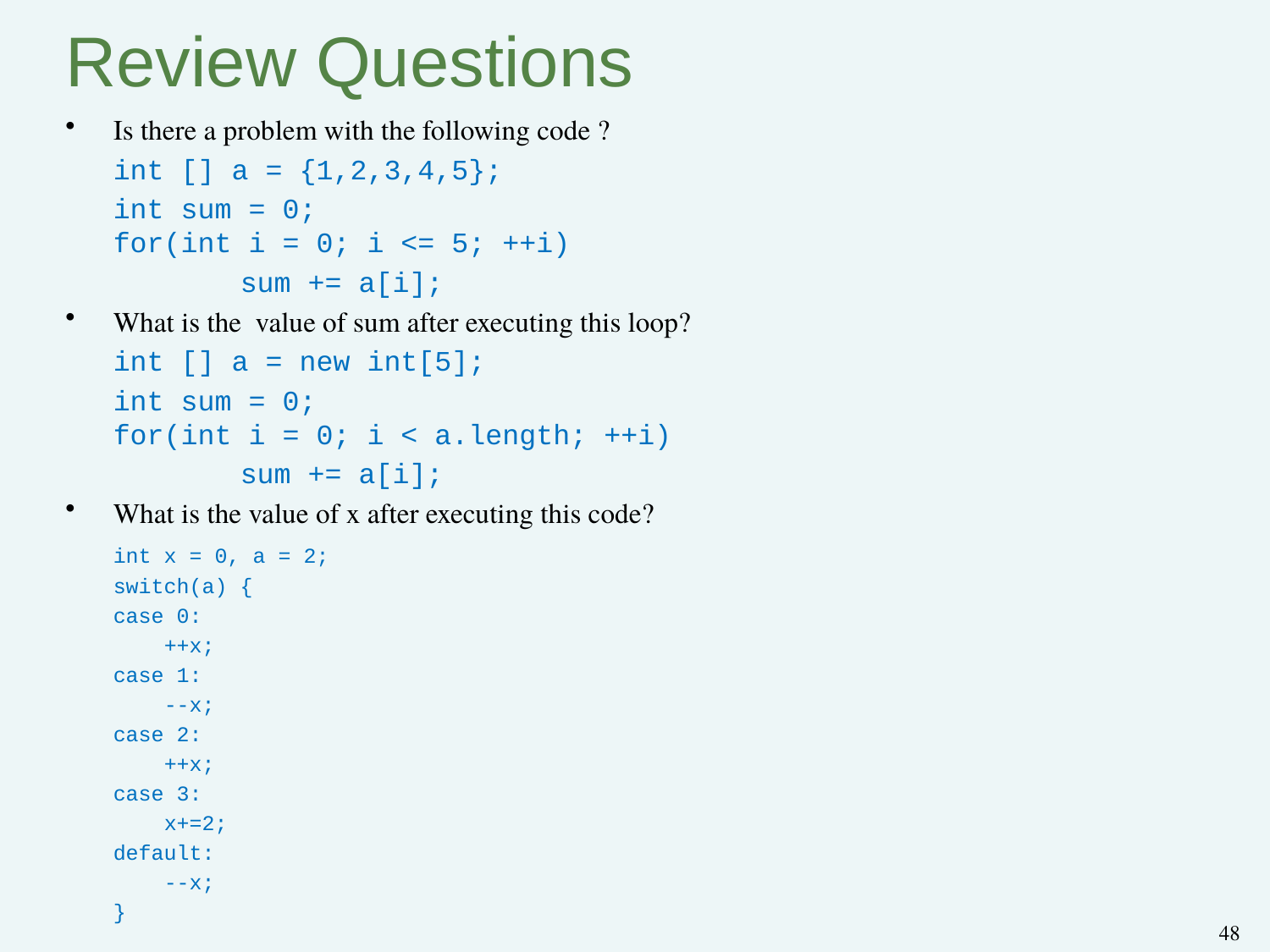

# Review Questions
Is there a problem with the following code ?
	int [] a = {1,2,3,4,5};
	int sum = 0;
for(int i = 0; i <= 5; ++i)
		sum += a[i];
What is the  value of sum after executing this loop?
	int [] a = new int[5];
	int sum = 0;
for(int i = 0; i < a.length; ++i)
		sum += a[i];
What is the value of x after executing this code?
	int x = 0, a = 2;
	switch(a) {
	case 0:
	    ++x;
	case 1:
	    --x;
	case 2:
	    ++x;
	case 3:
	    x+=2;
	default:
	    --x;
	}